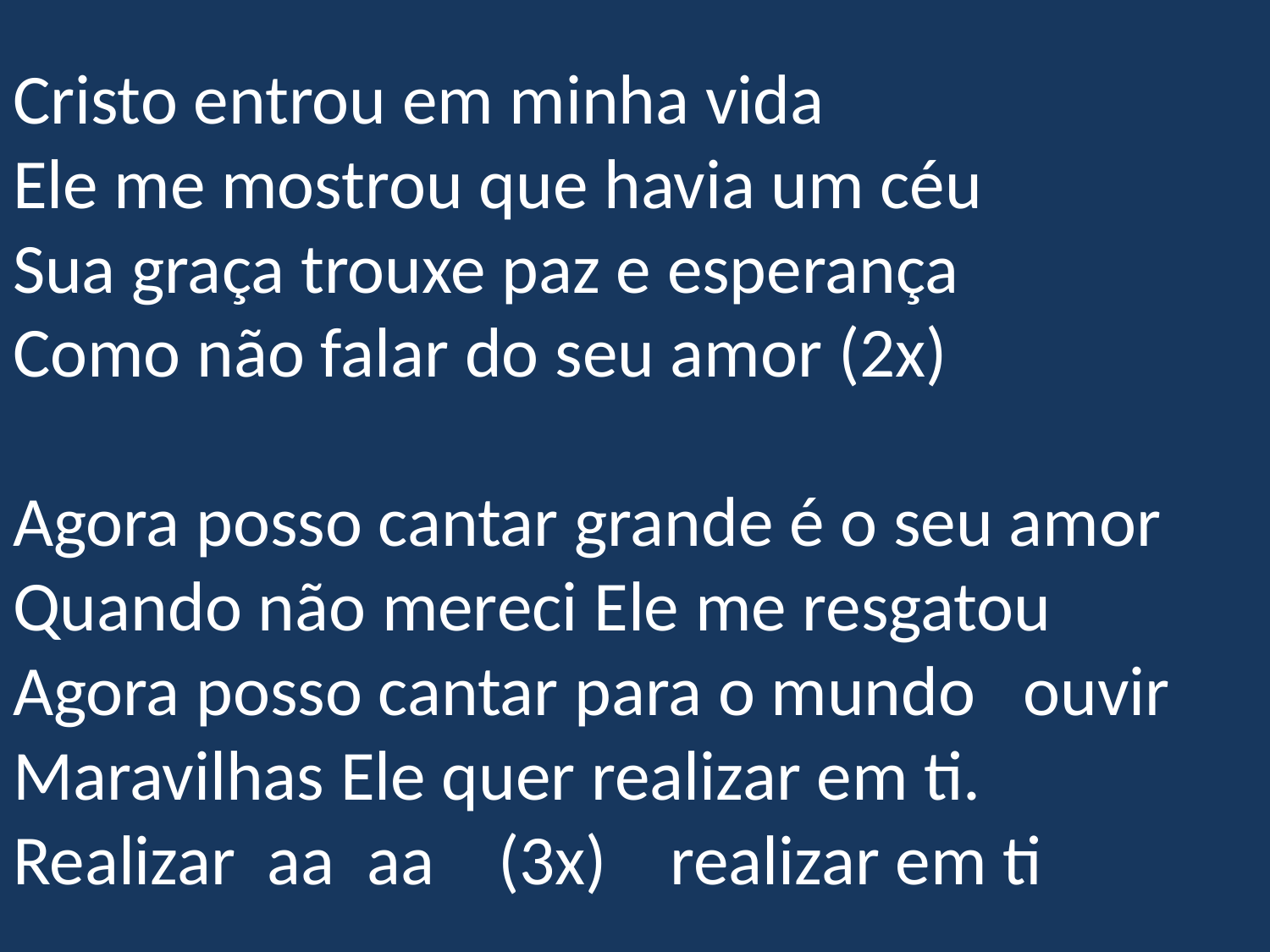

# Cristo entrou em minha vida Ele me mostrou que havia um céu Sua graça trouxe paz e esperança Como não falar do seu amor (2x) Agora posso cantar grande é o seu amor Quando não mereci Ele me resgatou Agora posso cantar para o mundo   ouvir Maravilhas Ele quer realizar em ti. Realizar  aa  aa    (3x)    realizar em ti